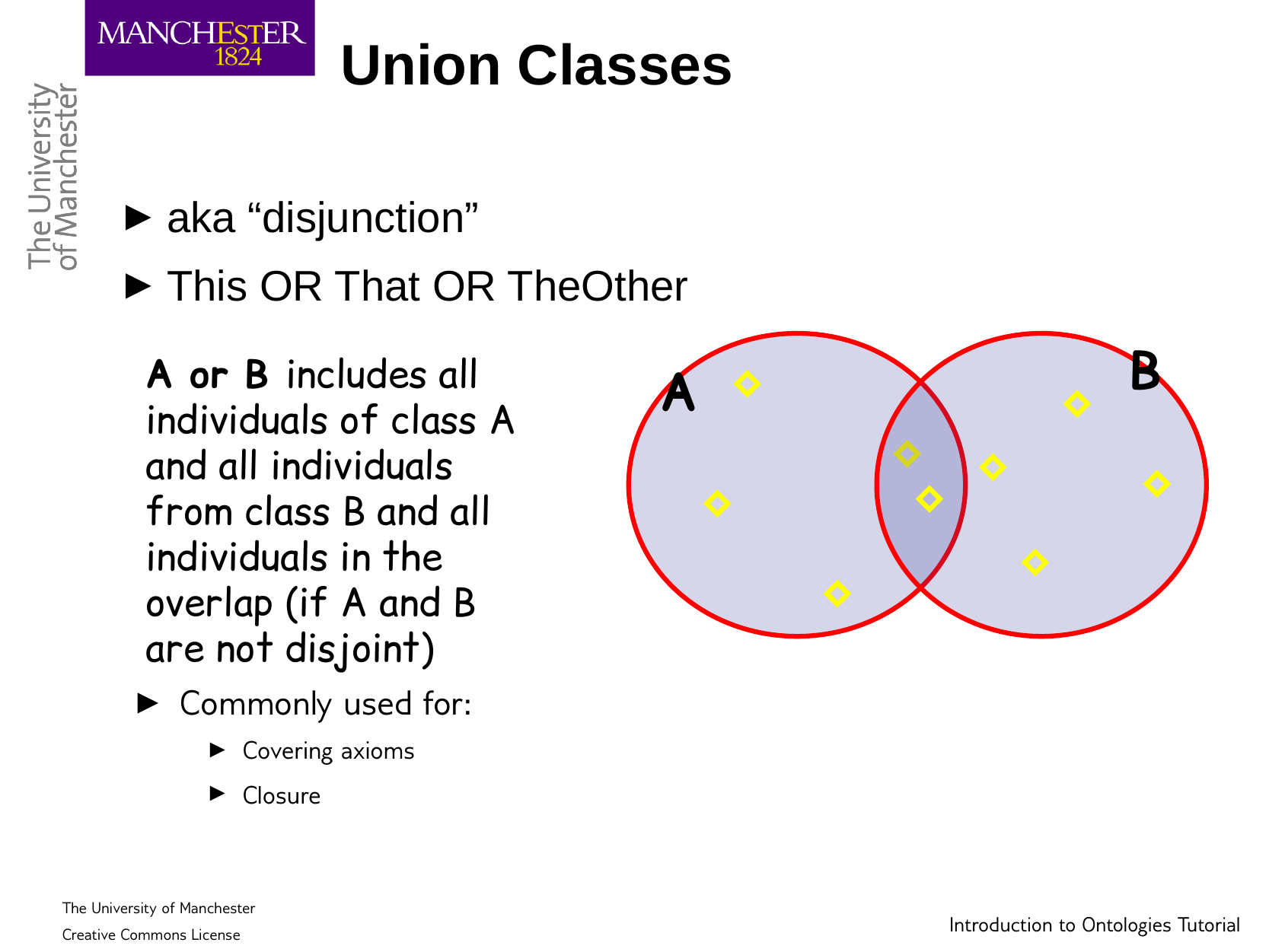

# Union Classes
aka “disjunction”
This OR That OR TheOther
B

A or B includes all individuals of class A and all individuals from class B and all individuals in the overlap (if A and B are not disjoint)
A

Commonly used for:
Covering axioms
Closure